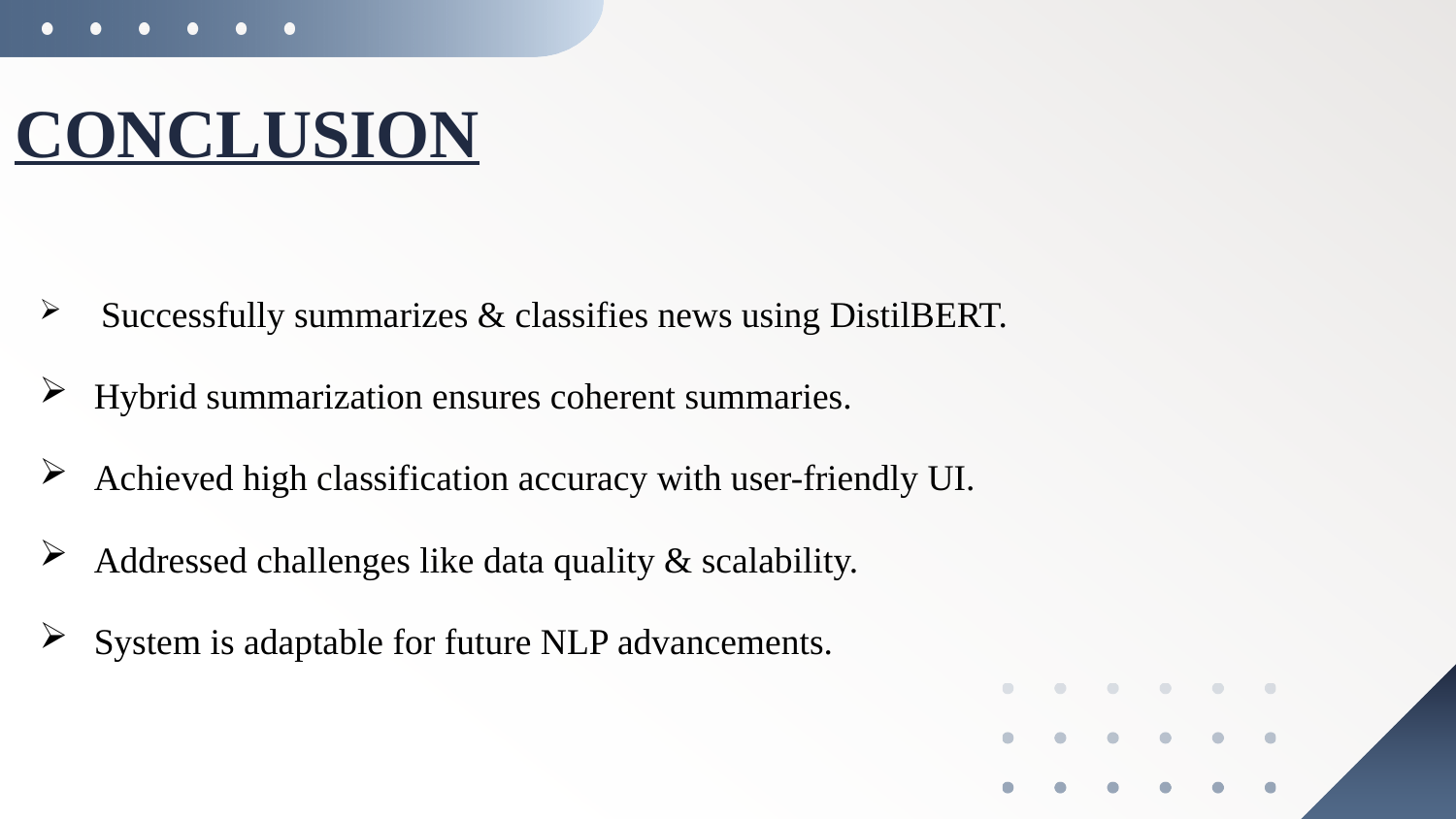

# CONCLUSION
 Successfully summarizes & classifies news using DistilBERT.
Hybrid summarization ensures coherent summaries.
Achieved high classification accuracy with user-friendly UI.
Addressed challenges like data quality & scalability.
System is adaptable for future NLP advancements.